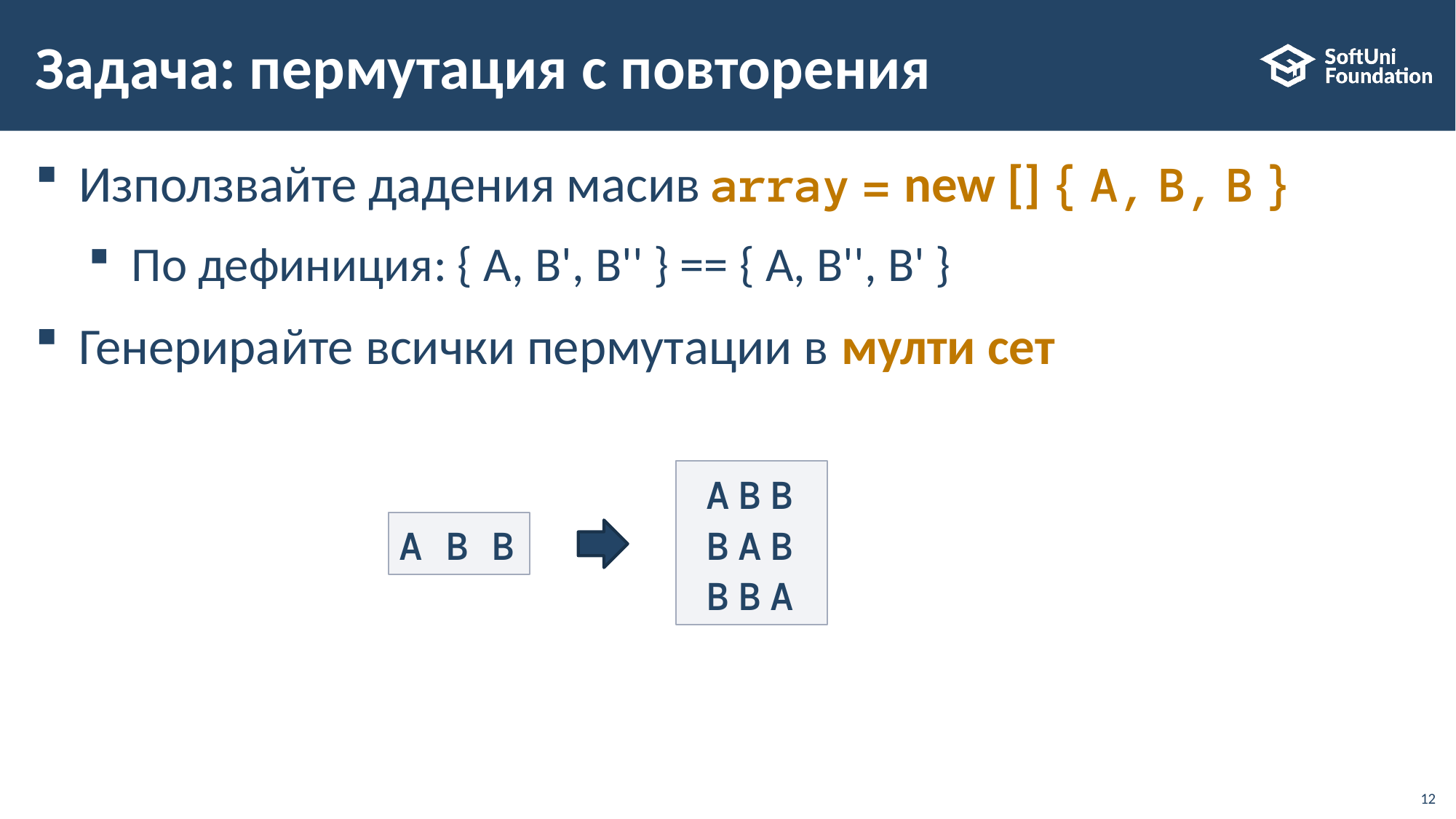

# Задача: пермутация с повторения
Използвайте дадения масив array = new [] { A, B, B }
По дефиниция: { A, B', B'' } == { A, B'', B' }
Генерирайте всички пермутации в мулти сет
ABB
BAB
BBA
A B B

12